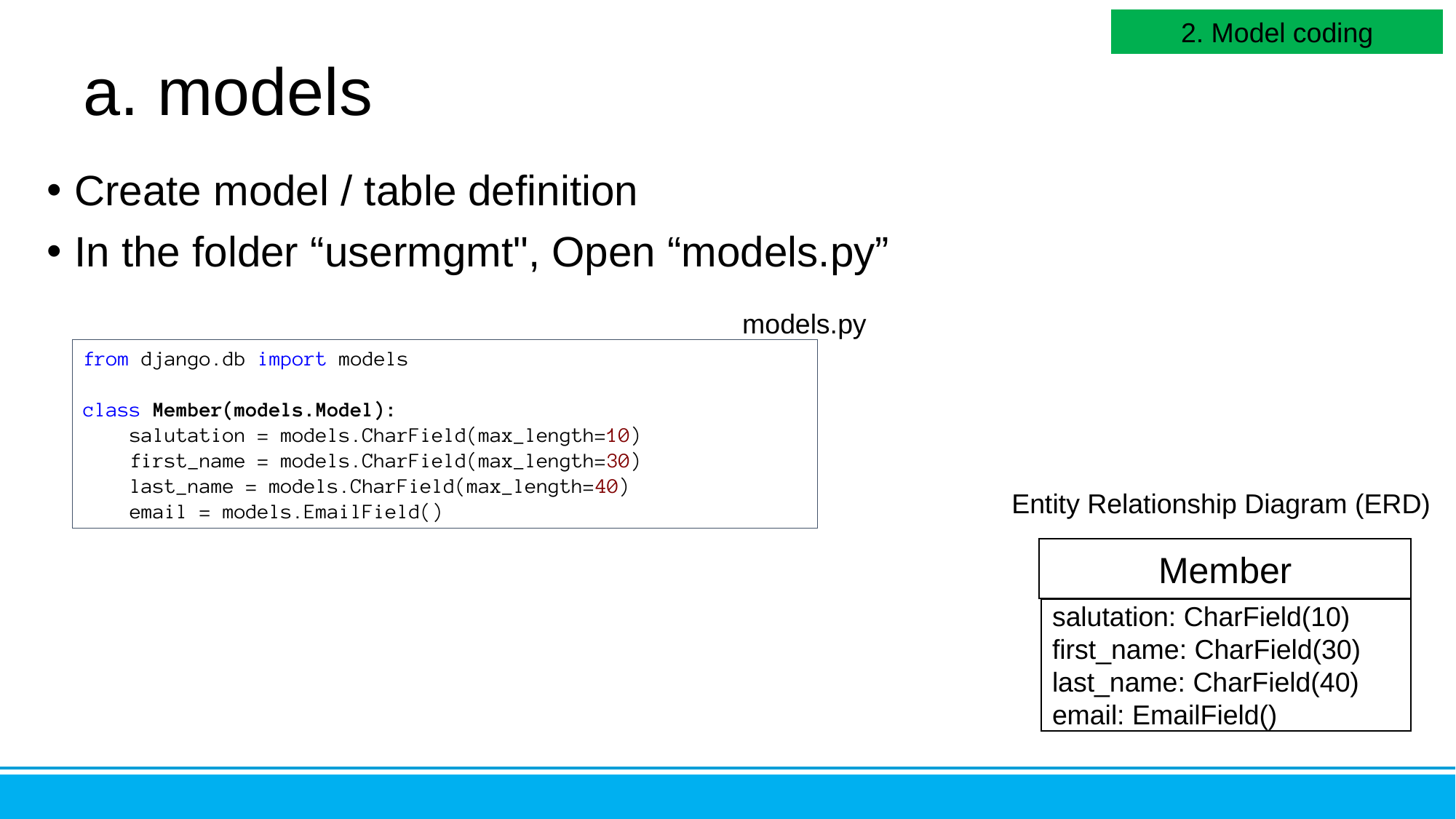

2. Model coding
# a. models
Create model / table definition
In the folder “usermgmt", Open “models.py”
models.py
from django.db import models

class Member(models.Model):
    salutation = models.CharField(max_length=10)
    first_name = models.CharField(max_length=30)
    last_name = models.CharField(max_length=40)
    email = models.EmailField()
Entity Relationship Diagram (ERD)
Member
salutation: CharField(10)
first_name: CharField(30)
last_name: CharField(40)
email: EmailField()